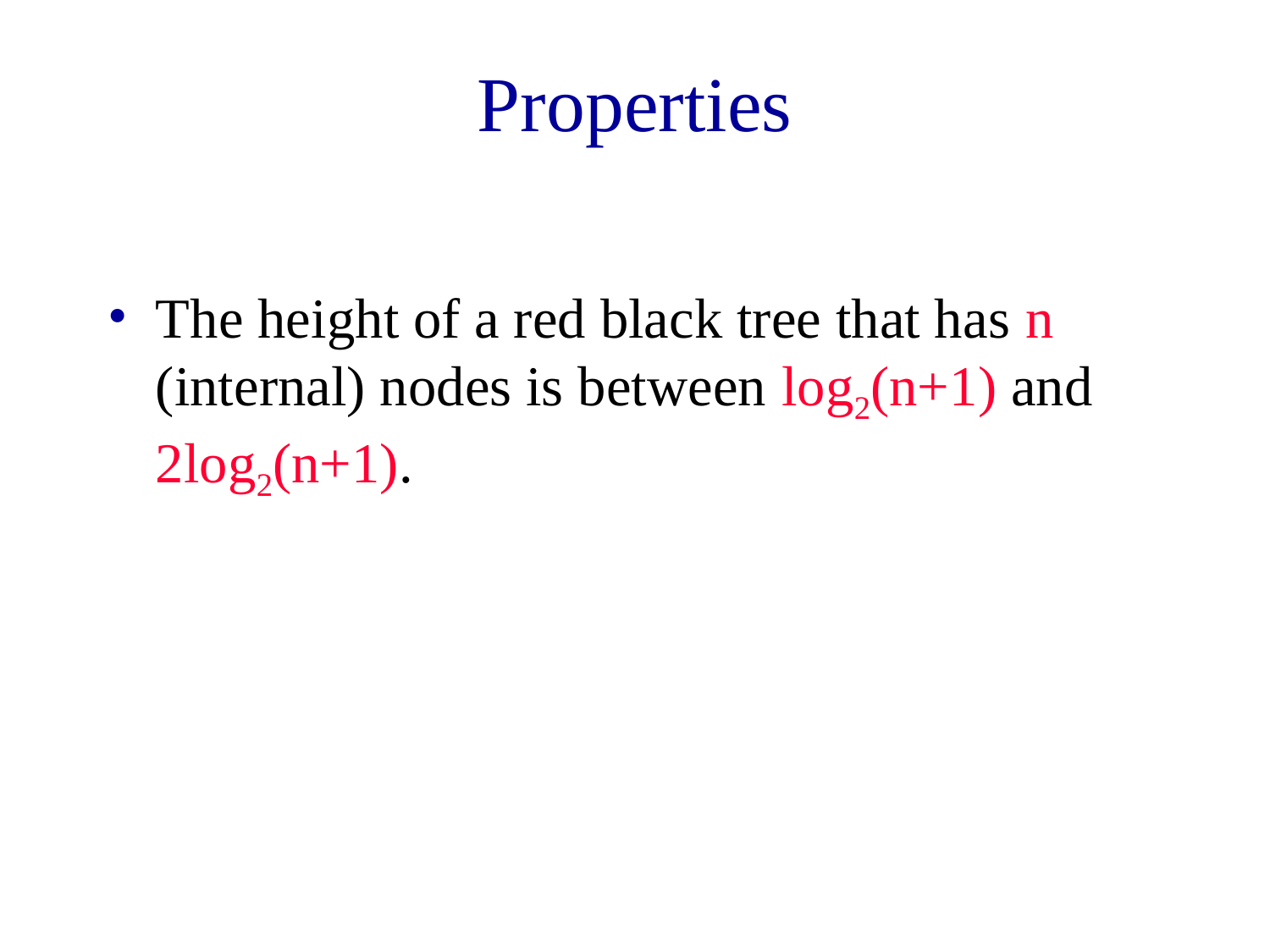

# Properties
The height of a red black tree that has n (internal) nodes is between log2(n+1) and 2log2(n+1).